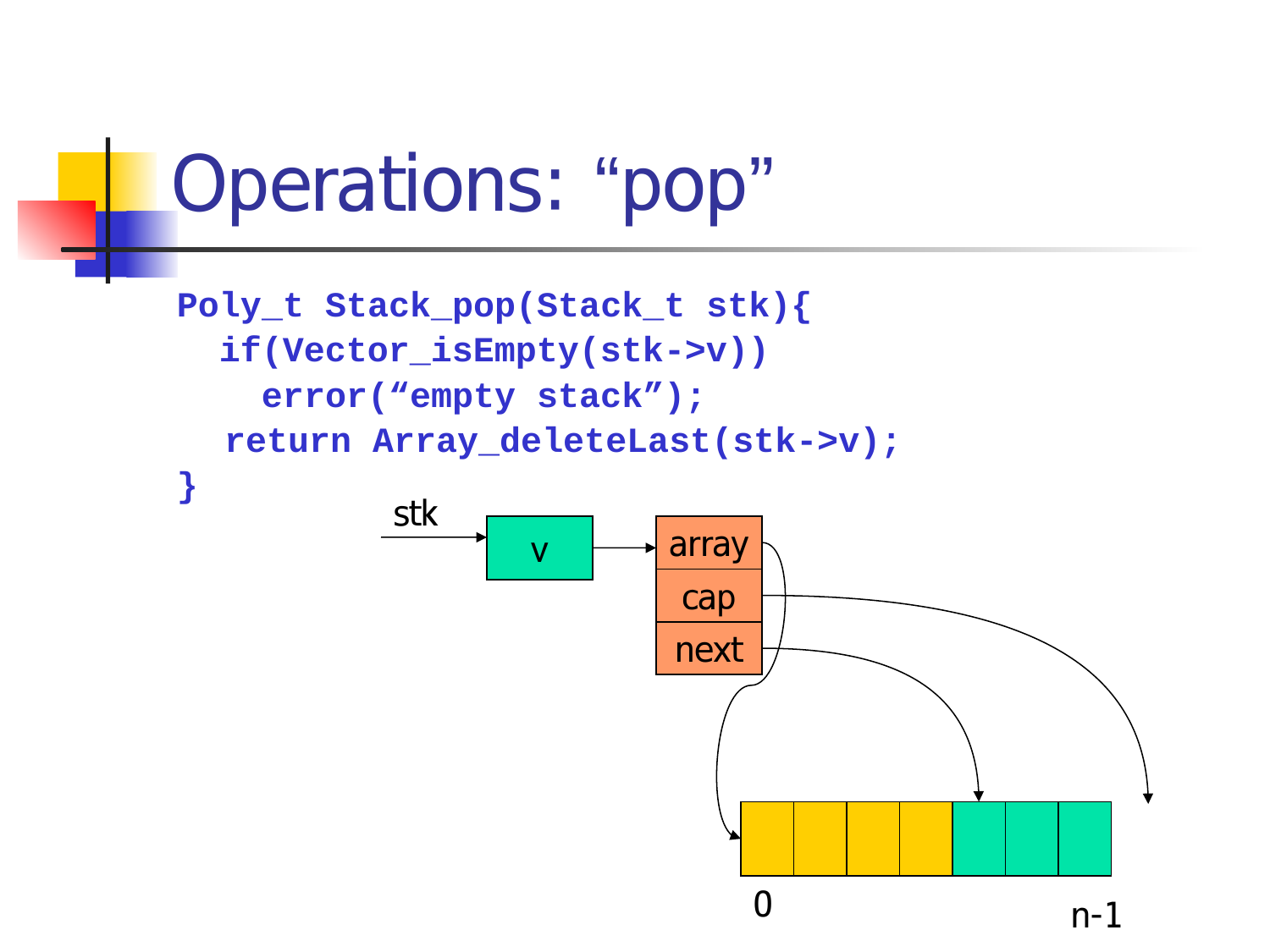

# Operations: “pop”
Poly_t Stack_pop(Stack_t stk){
  if(Vector_isEmpty(stk->v))
    error(“empty stack”);
	return Array_deleteLast(stk->v);
}

stk
v

array
cap
next

0
n-1